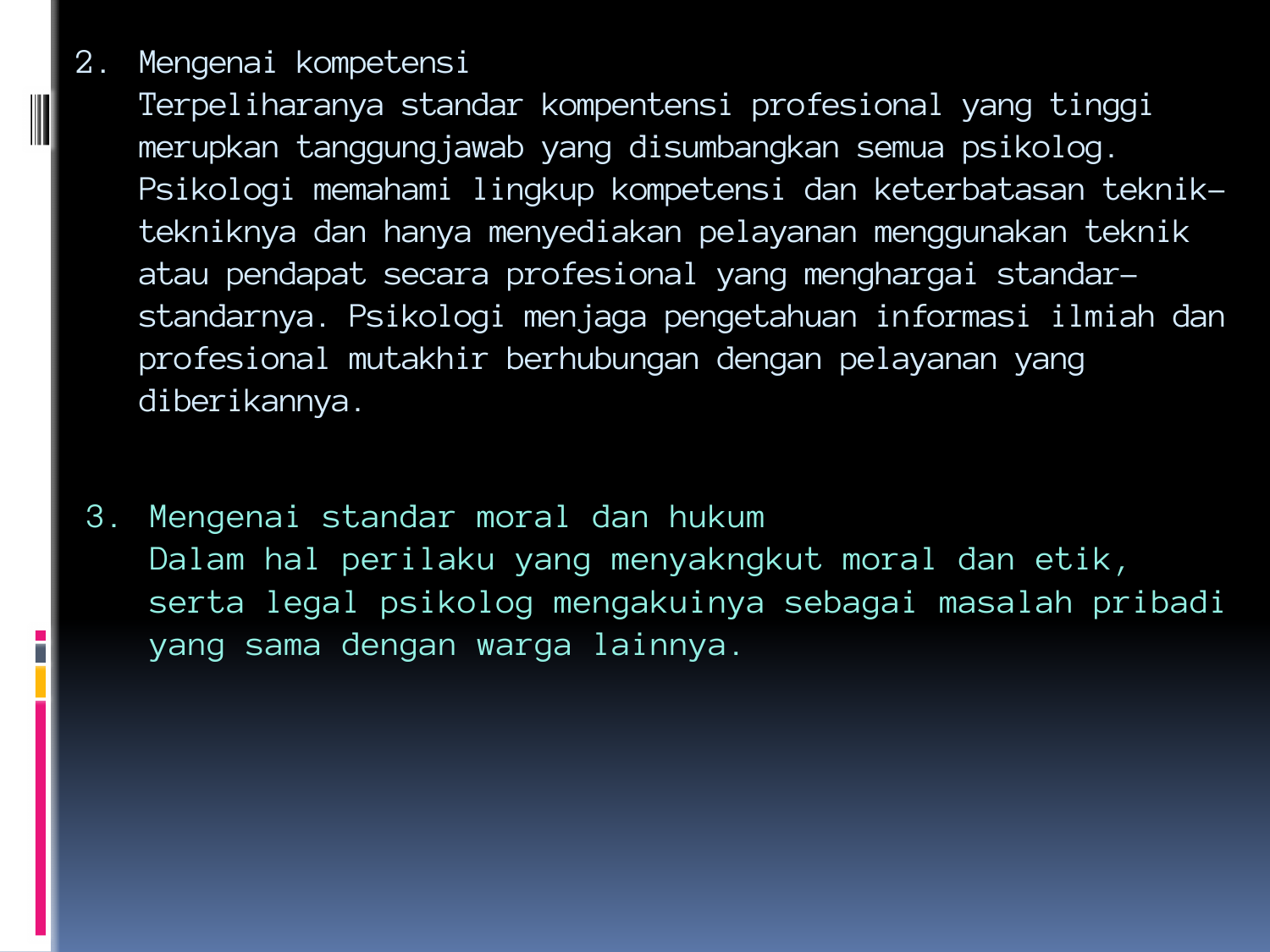

# Mengenai kompetensi Terpeliharanya standar kompentensi profesional yang tinggi merupkan tanggungjawab yang disumbangkan semua psikolog. Psikologi memahami lingkup kompetensi dan keterbatasan teknik-tekniknya dan hanya menyediakan pelayanan menggunakan teknik atau pendapat secara profesional yang menghargai standar-standarnya. Psikologi menjaga pengetahuan informasi ilmiah dan profesional mutakhir berhubungan dengan pelayanan yang diberikannya.
Mengenai standar moral dan hukum
	Dalam hal perilaku yang menyakngkut moral dan etik, serta legal psikolog mengakuinya sebagai masalah pribadi yang sama dengan warga lainnya.